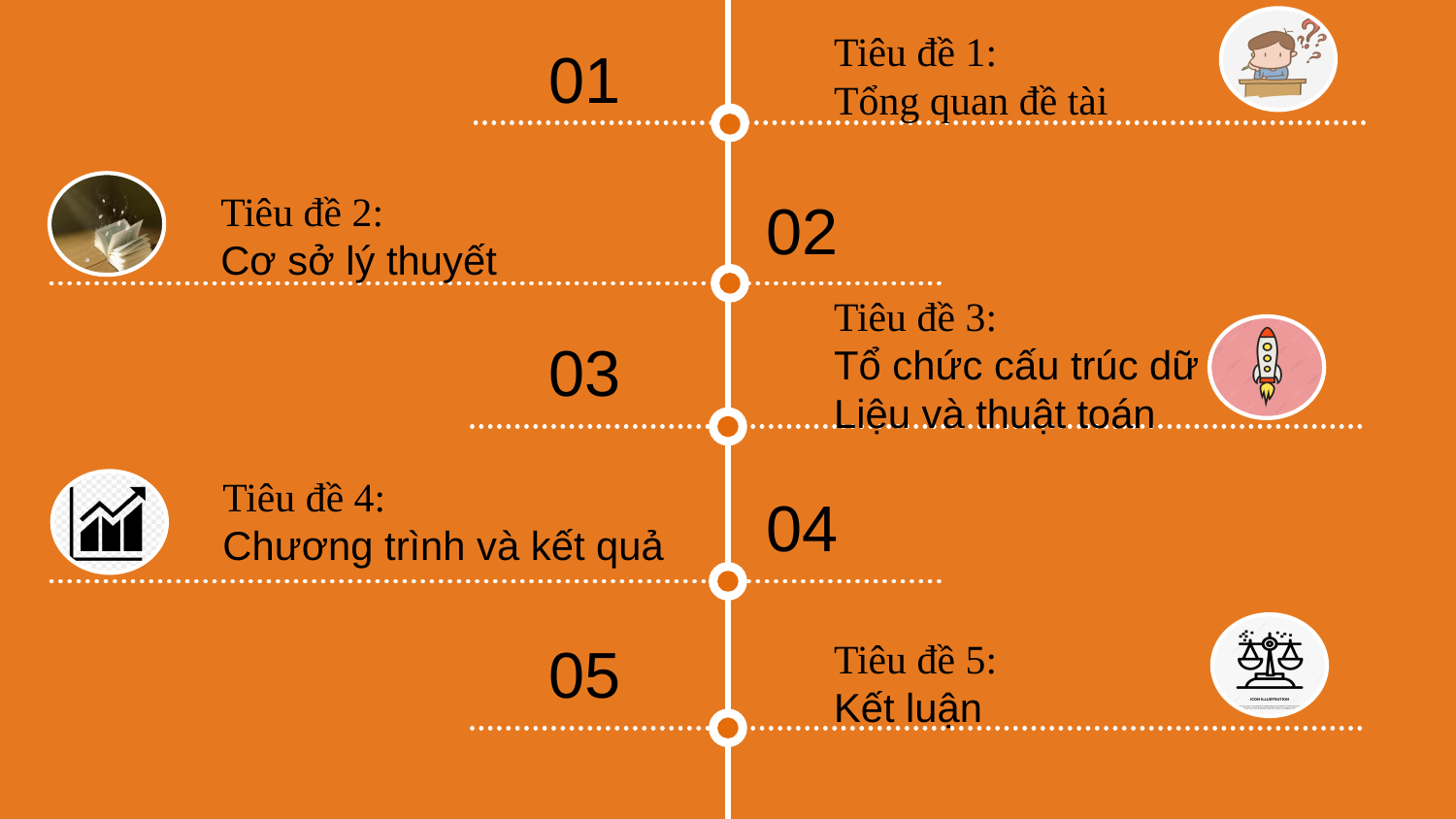

Tiêu đề 1:
Tổng quan đề tài

01

Tiêu đề 2:
Cơ sở lý thuyết

02

Tiêu đề 3:
Tổ chức cấu trúc dữ
Liệu và thuật toán

03

Tiêu đề 4:
Chương trình và kết quả

04

Tiêu đề 5:
Kết luận

05